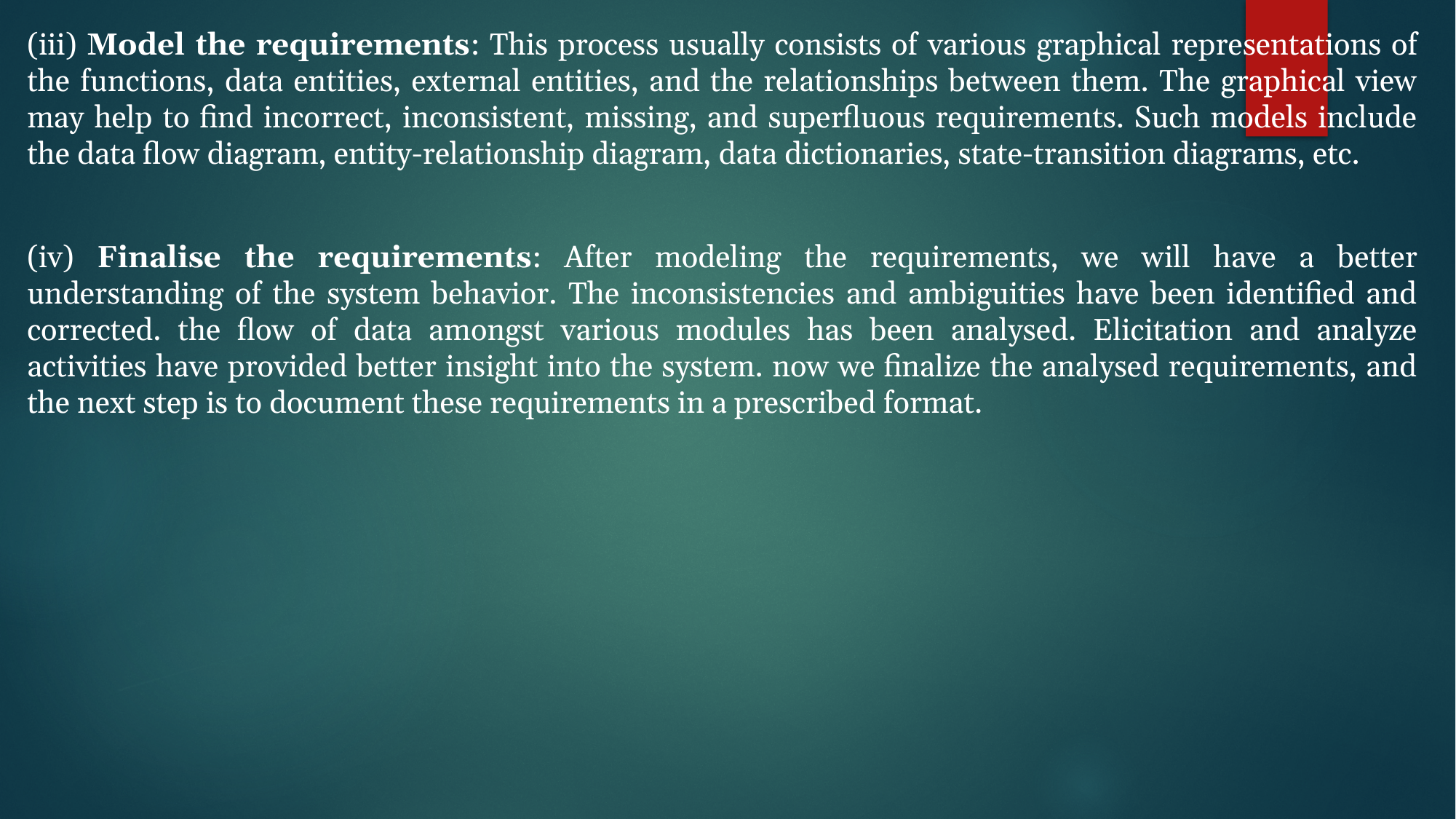

(iii) Model the requirements: This process usually consists of various graphical representations of the functions, data entities, external entities, and the relationships between them. The graphical view may help to find incorrect, inconsistent, missing, and superfluous requirements. Such models include the data flow diagram, entity-relationship diagram, data dictionaries, state-transition diagrams, etc.

(iv) Finalise the requirements: After modeling the requirements, we will have a better understanding of the system behavior. The inconsistencies and ambiguities have been identified and corrected. the flow of data amongst various modules has been analysed. Elicitation and analyze activities have provided better insight into the system. now we finalize the analysed requirements, and the next step is to document these requirements in a prescribed format.